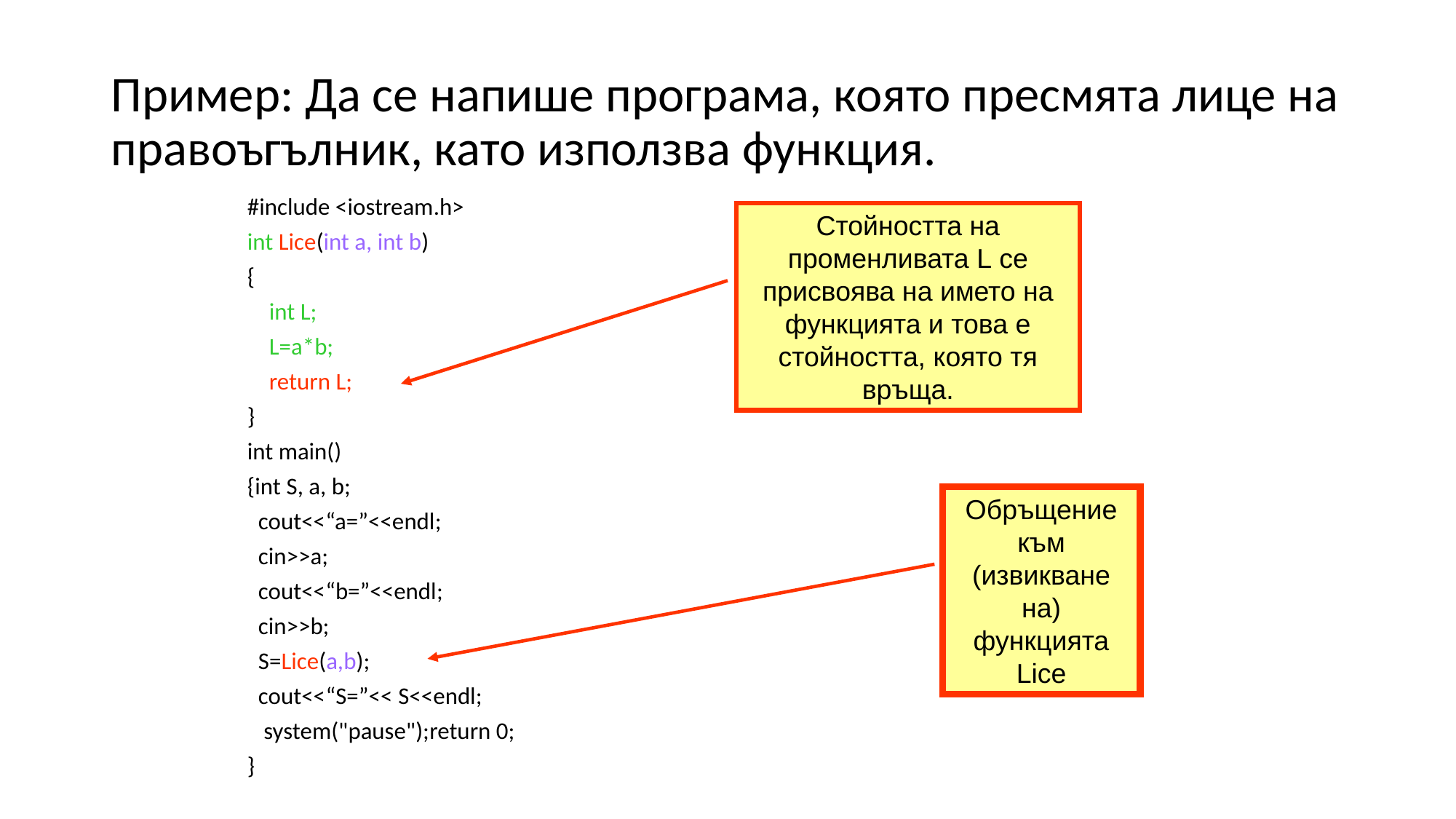

# Пример: Да се напише програма, която пресмята лице на правоъгълник, като използва функция.
#include <iostream.h>
int Lice(int a, int b)
{
    int L;
    L=a*b;
    return L;
}
int main()
{int S, a, b;
  cout<<“a=”<<endl;
  cin>>a;
  cout<<“b=”<<endl;
  cin>>b;
  S=Lice(a,b);
  cout<<“S=”<< S<<endl;
   system("pause");return 0;
}
Стойността на променливата L се присвоява на името на функцията и това е стойността, която тя връща.

Обръщение към (извикване на) функцията Lice